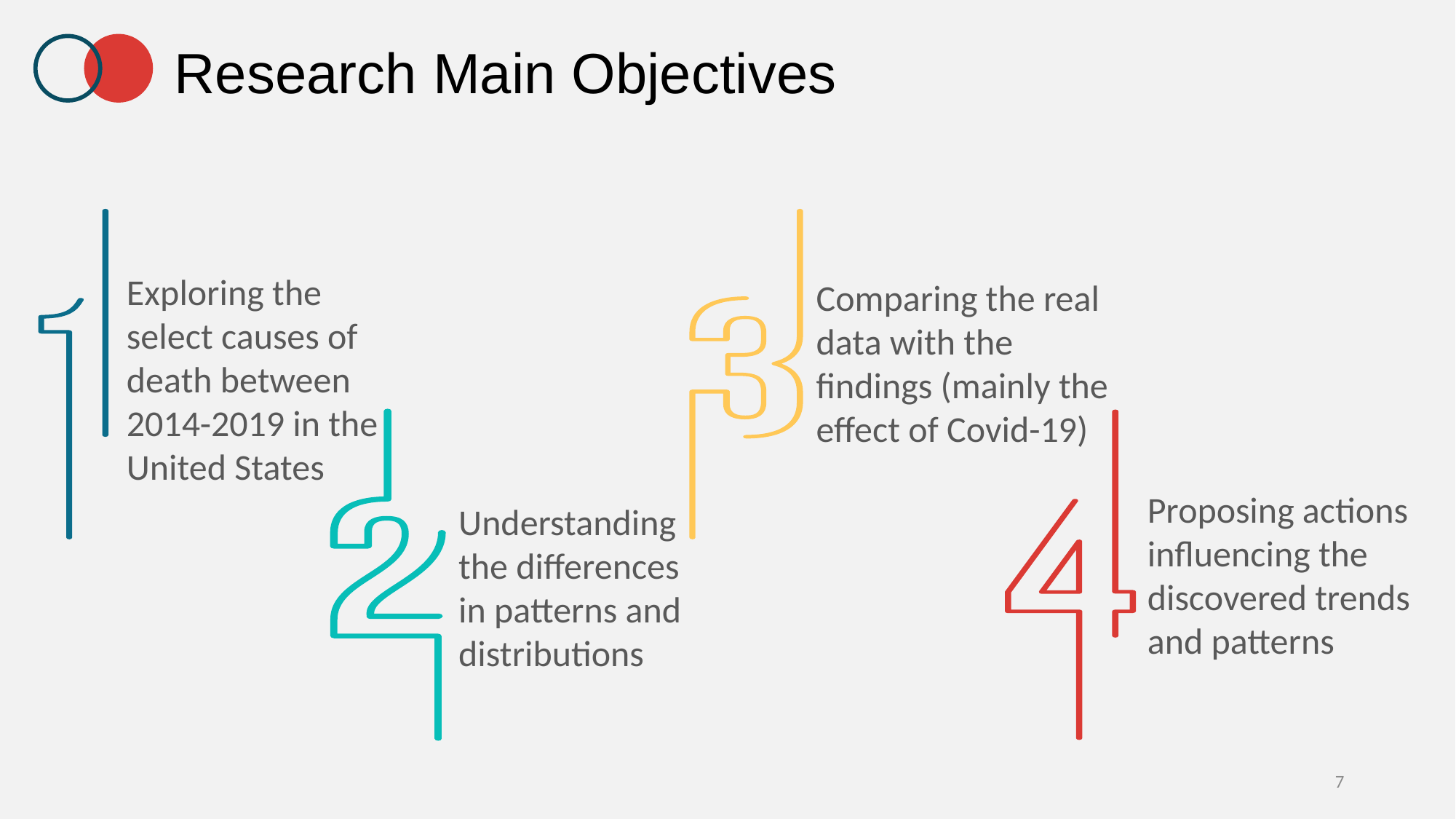

# Research Main Objectives

Exploring the select causes of death between 2014-2019 in the United States
Comparing the real data with the findings (mainly the effect of Covid-19)

Proposing actions influencing the discovered trends and patterns
Understanding the differences in patterns and distributions
7